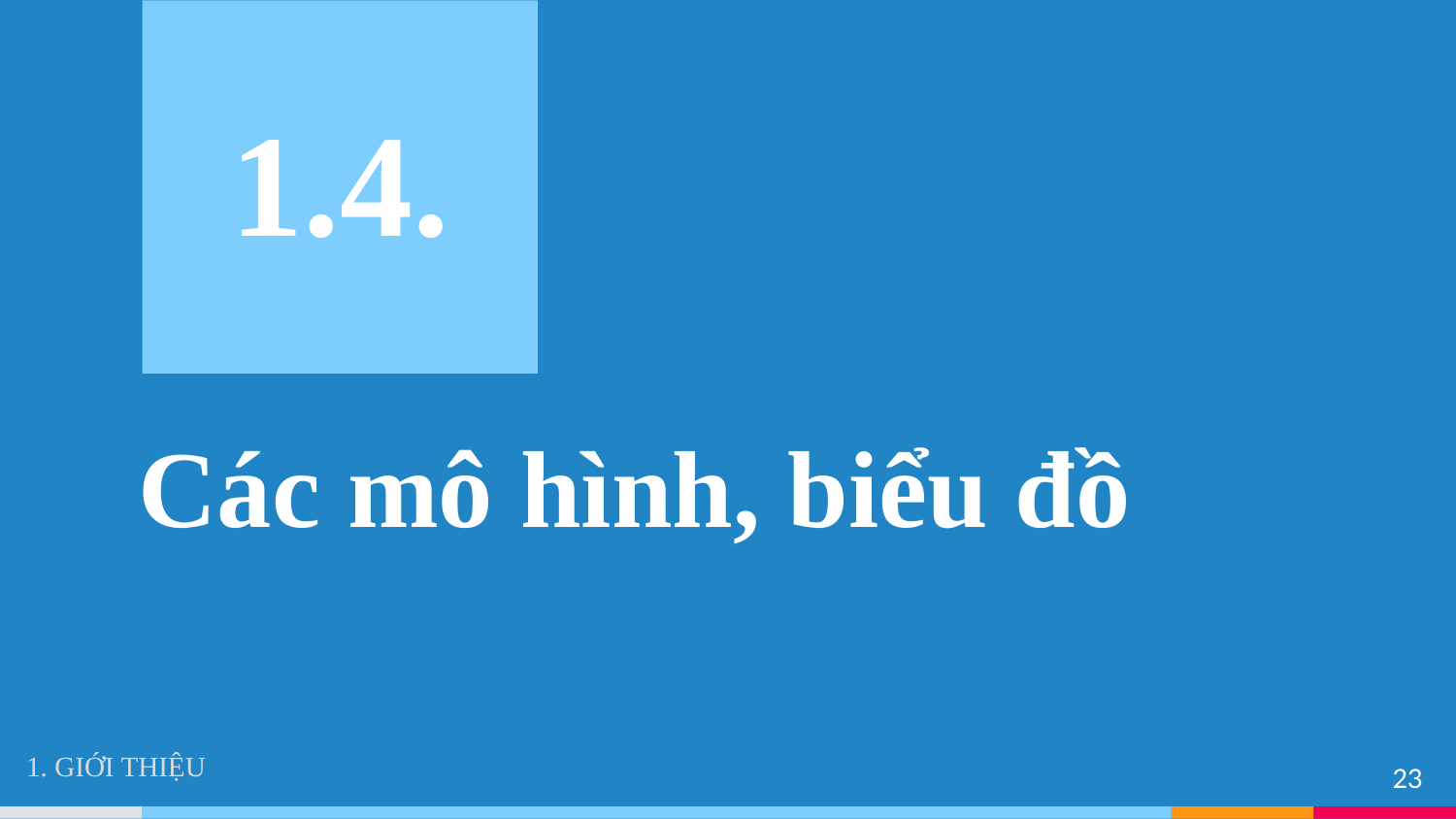

1.4.
Các mô hình, biểu đồ
1. GIỚI THIỆU
23